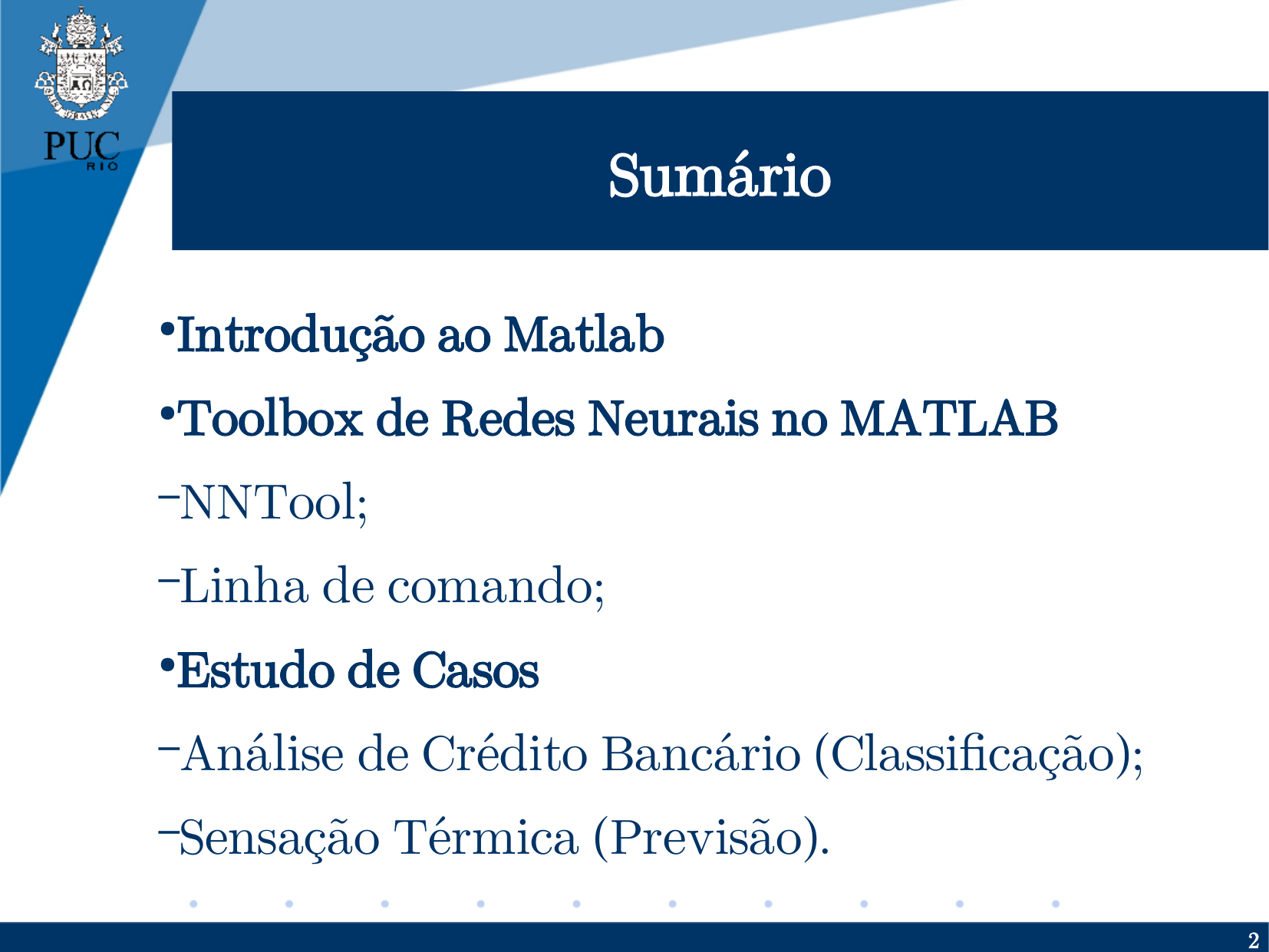

Sumário
Introdução ao Matlab
Toolbox de Redes Neurais no MATLAB
NNTool;
Linha de comando;
Estudo de Casos
Análise de Crédito Bancário (Classificação);
Sensação Térmica (Previsão).
2